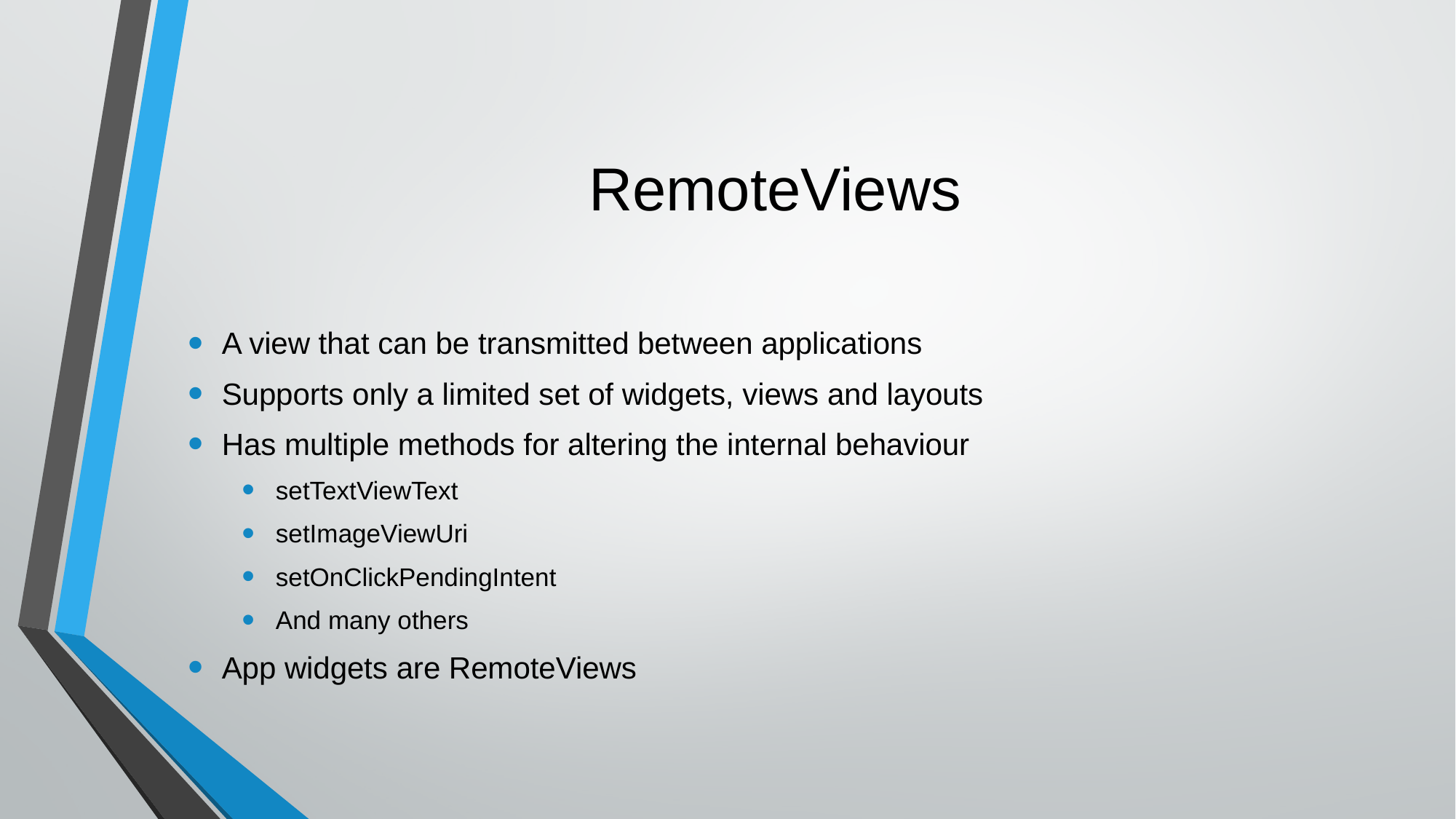

# RemoteViews
A view that can be transmitted between applications
Supports only a limited set of widgets, views and layouts
Has multiple methods for altering the internal behaviour
setTextViewText
setImageViewUri
setOnClickPendingIntent
And many others
App widgets are RemoteViews